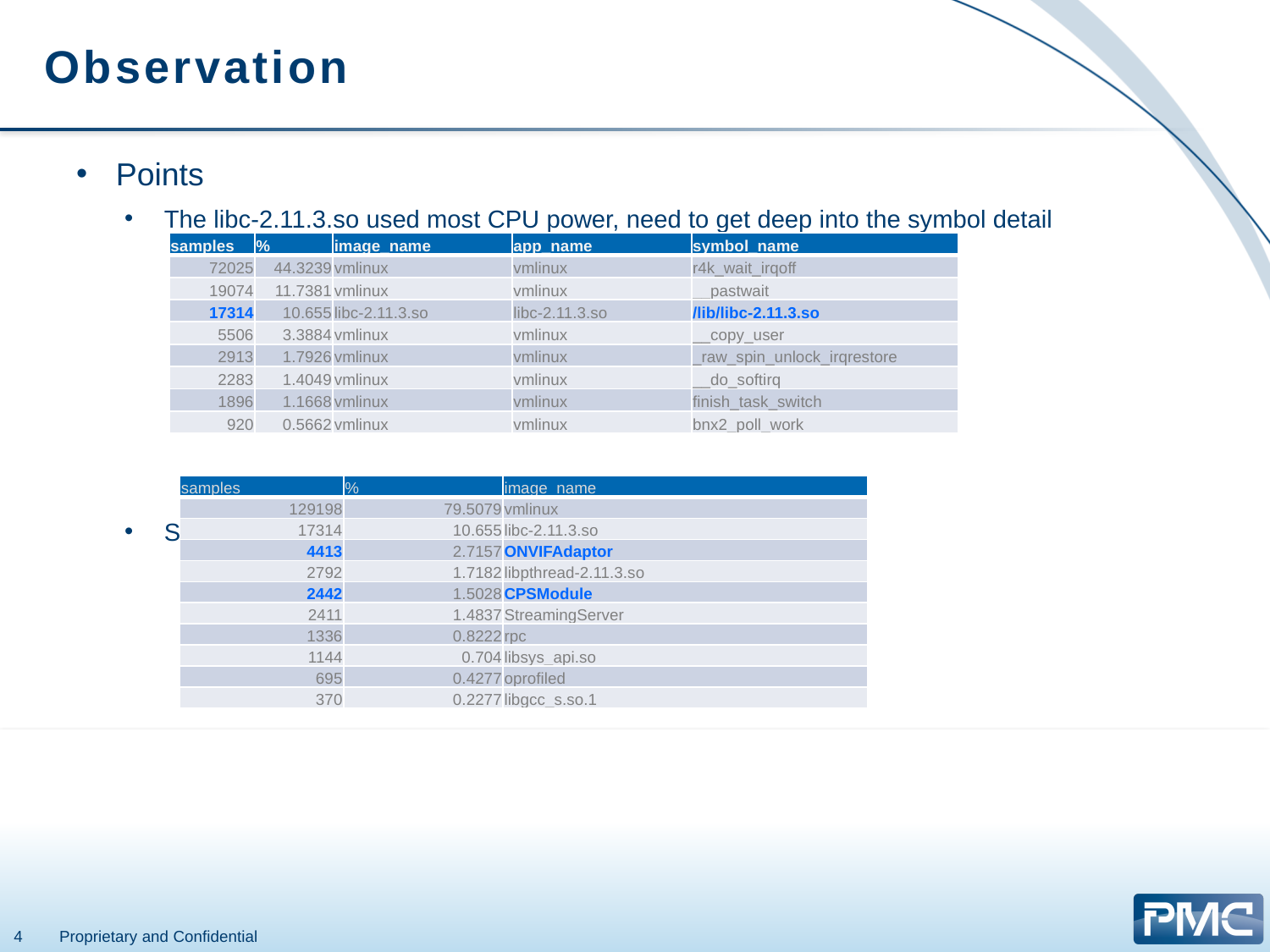

# Observation
Points
The libc-2.11.3.so used most CPU power, need to get deep into the symbol detail

Some new modules can have potential to be optimized

| samples | % | image\_name | app\_name | symbol\_name |
| --- | --- | --- | --- | --- |
| 72025 | 44.3239 | vmlinux | vmlinux | r4k\_wait\_irqoff |
| 19074 | 11.7381 | vmlinux | vmlinux | \_\_pastwait |
| 17314 | 10.655 | libc-2.11.3.so | libc-2.11.3.so | /lib/libc-2.11.3.so |
| 5506 | 3.3884 | vmlinux | vmlinux | \_\_copy\_user |
| 2913 | 1.7926 | vmlinux | vmlinux | \_raw\_spin\_unlock\_irqrestore |
| 2283 | 1.4049 | vmlinux | vmlinux | \_\_do\_softirq |
| 1896 | 1.1668 | vmlinux | vmlinux | finish\_task\_switch |
| 920 | 0.5662 | vmlinux | vmlinux | bnx2\_poll\_work |
| samples | % | image\_name |
| --- | --- | --- |
| 129198 | 79.5079 | vmlinux |
| 17314 | 10.655 | libc-2.11.3.so |
| 4413 | 2.7157 | ONVIFAdaptor |
| 2792 | 1.7182 | libpthread-2.11.3.so |
| 2442 | 1.5028 | CPSModule |
| 2411 | 1.4837 | StreamingServer |
| 1336 | 0.8222 | rpc |
| 1144 | 0.704 | libsys\_api.so |
| 695 | 0.4277 | oprofiled |
| 370 | 0.2277 | libgcc\_s.so.1 |